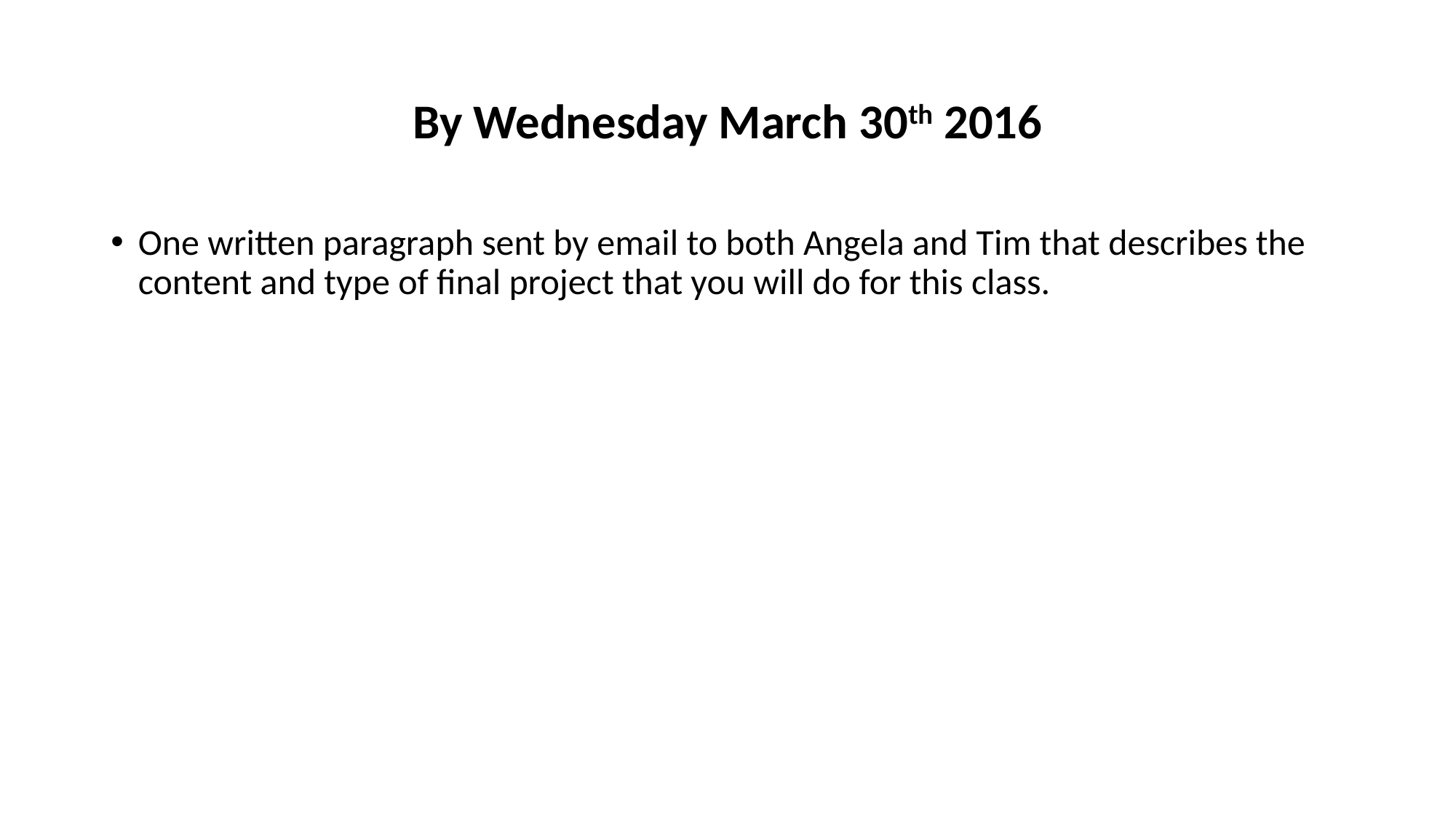

# By Wednesday March 30th 2016
One written paragraph sent by email to both Angela and Tim that describes the content and type of final project that you will do for this class.